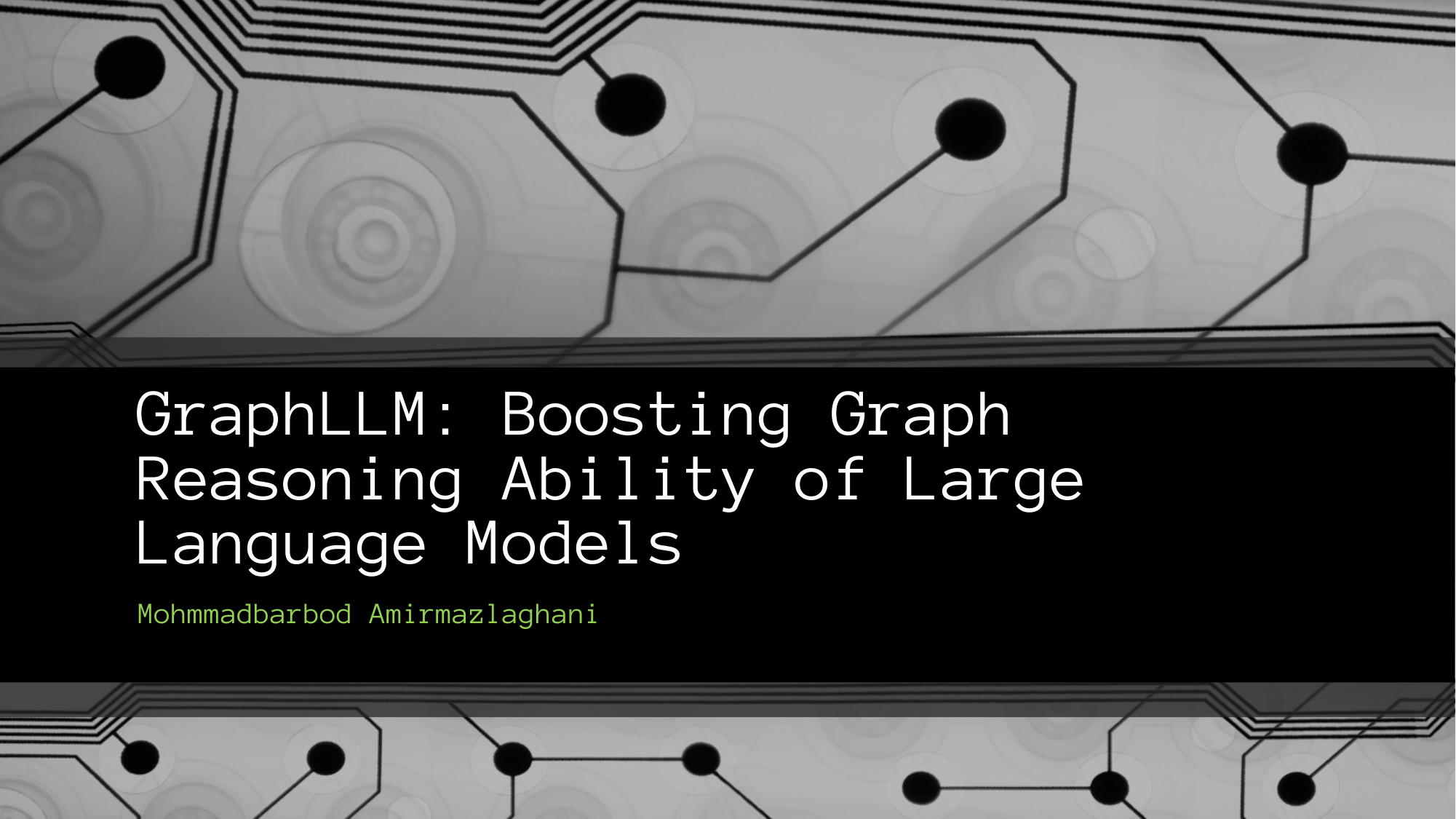

# GraphLLM: Boosting Graph Reasoning Ability of Large Language Models
Mohmmadbarbod Amirmazlaghani